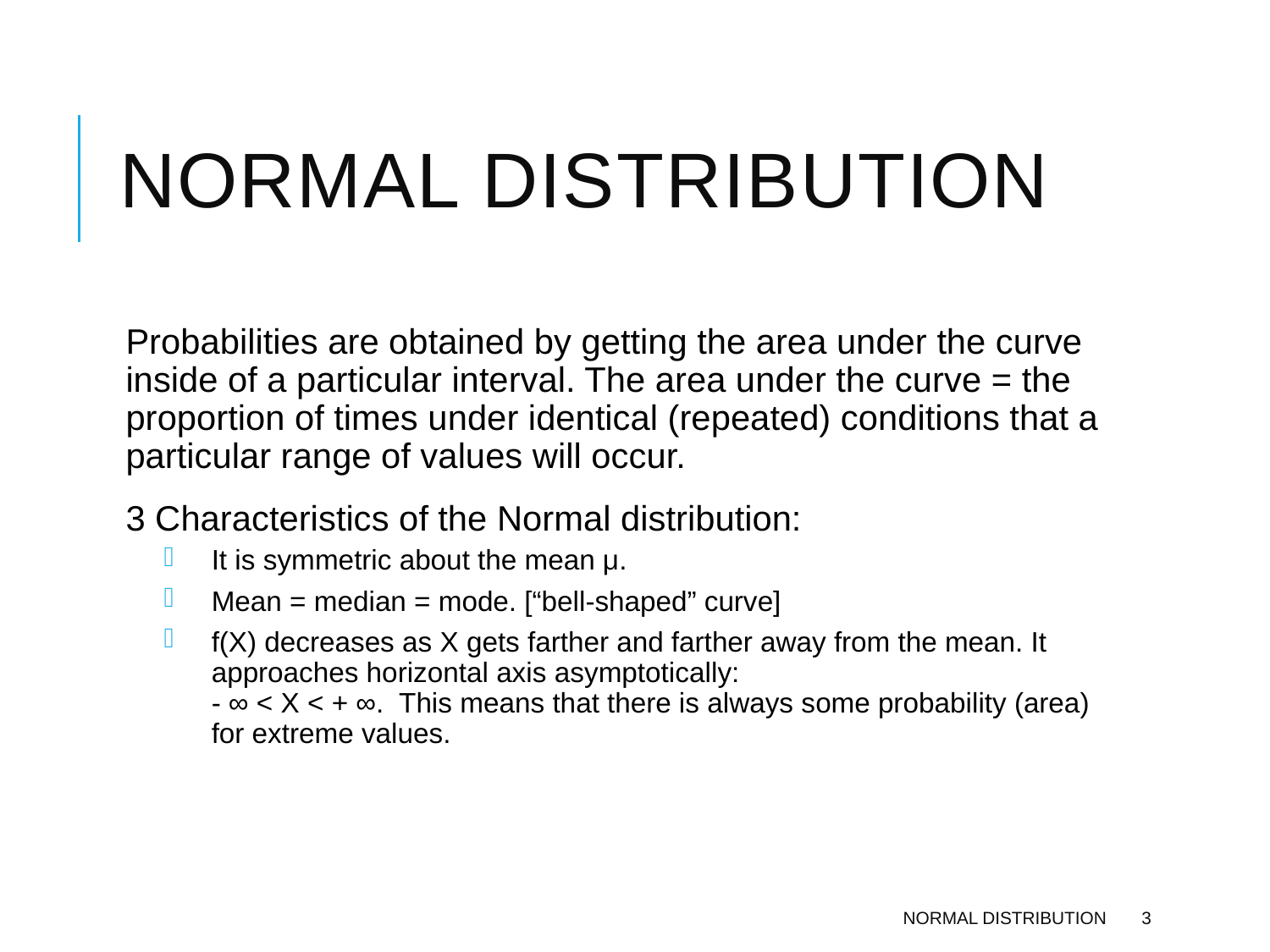

# Normal Distribution
Probabilities are obtained by getting the area under the curve inside of a particular interval. The area under the curve = the proportion of times under identical (repeated) conditions that a particular range of values will occur.
3 Characteristics of the Normal distribution:
It is symmetric about the mean μ.
Mean = median = mode. [“bell-shaped” curve]
f(X) decreases as X gets farther and farther away from the mean. It approaches horizontal axis asymptotically:
- ∞ < X < + ∞.  This means that there is always some probability (area) for extreme values.
Normal Distribution
3